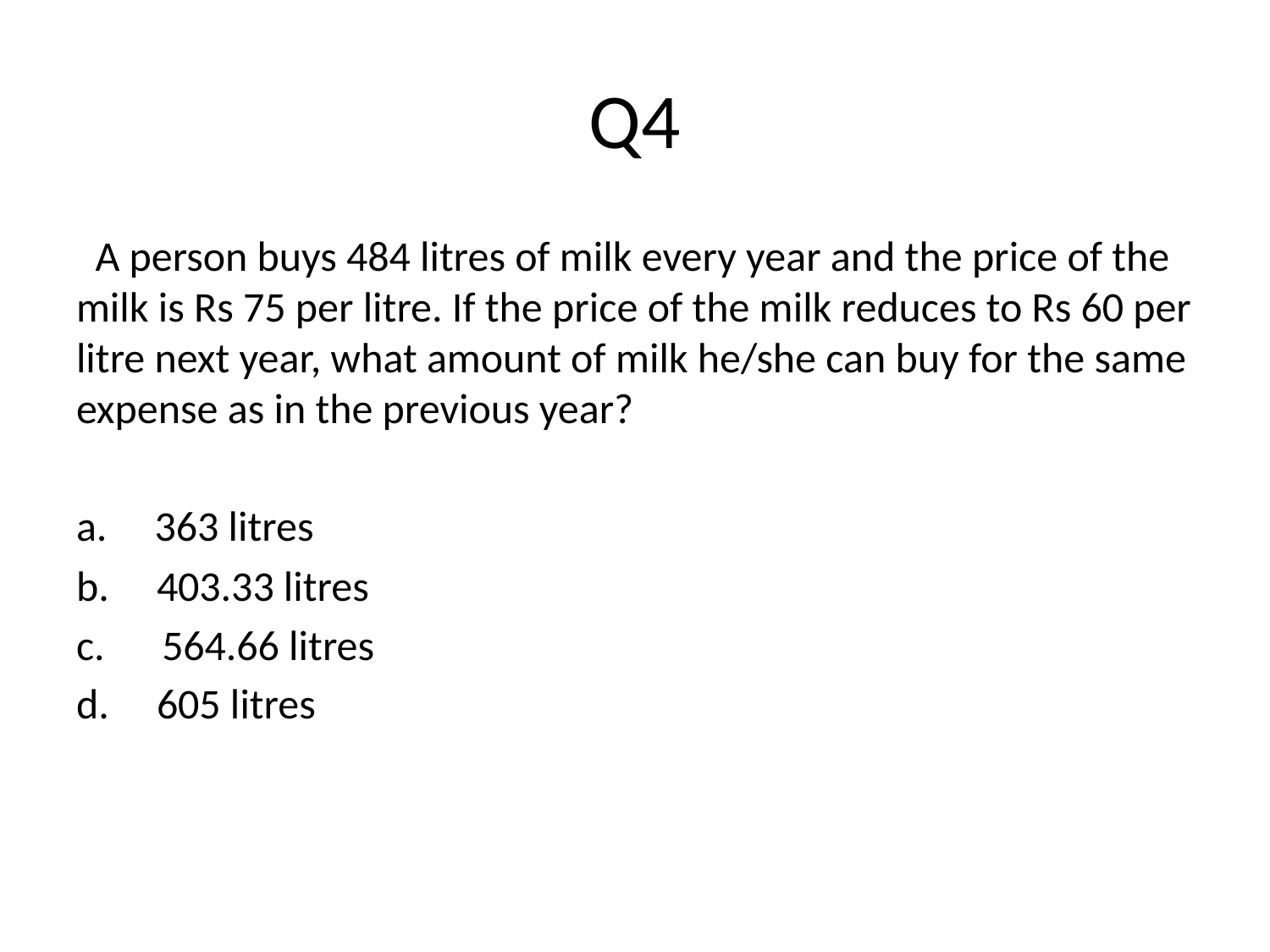

# Q4
  A person buys 484 litres of milk every year and the price of the milk is Rs 75 per litre. If the price of the milk reduces to Rs 60 per litre next year, what amount of milk he/she can buy for the same expense as in the previous year?

a.     363 litres
b.     403.33 litres
c.      564.66 litres
d.     605 litres